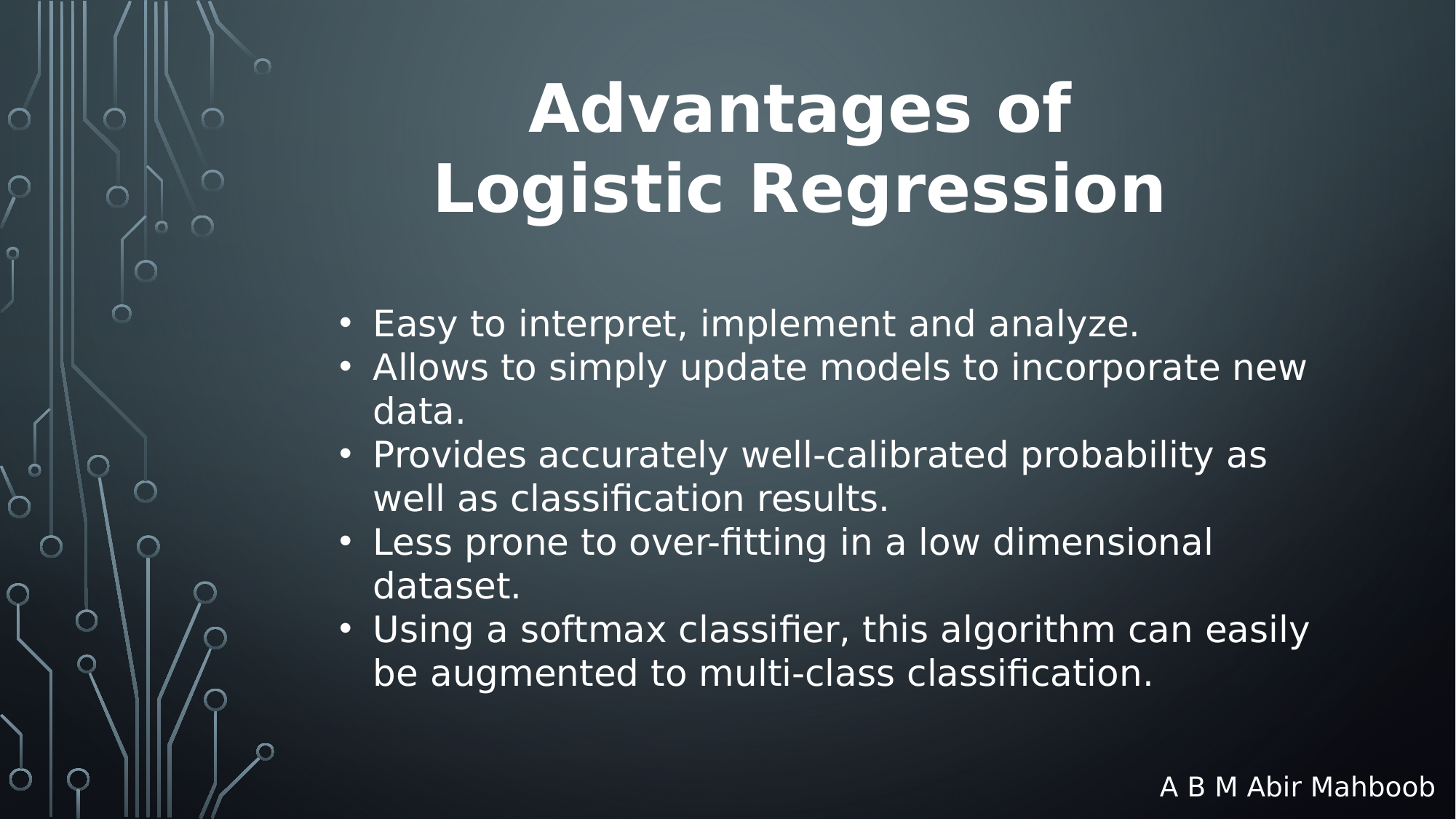

Advantages of Logistic Regression
Easy to interpret, implement and analyze.
Allows to simply update models to incorporate new data.
Provides accurately well-calibrated probability as well as classification results.
Less prone to over-fitting in a low dimensional dataset.
Using a softmax classifier, this algorithm can easily be augmented to multi-class classification.
A B M Abir Mahboob